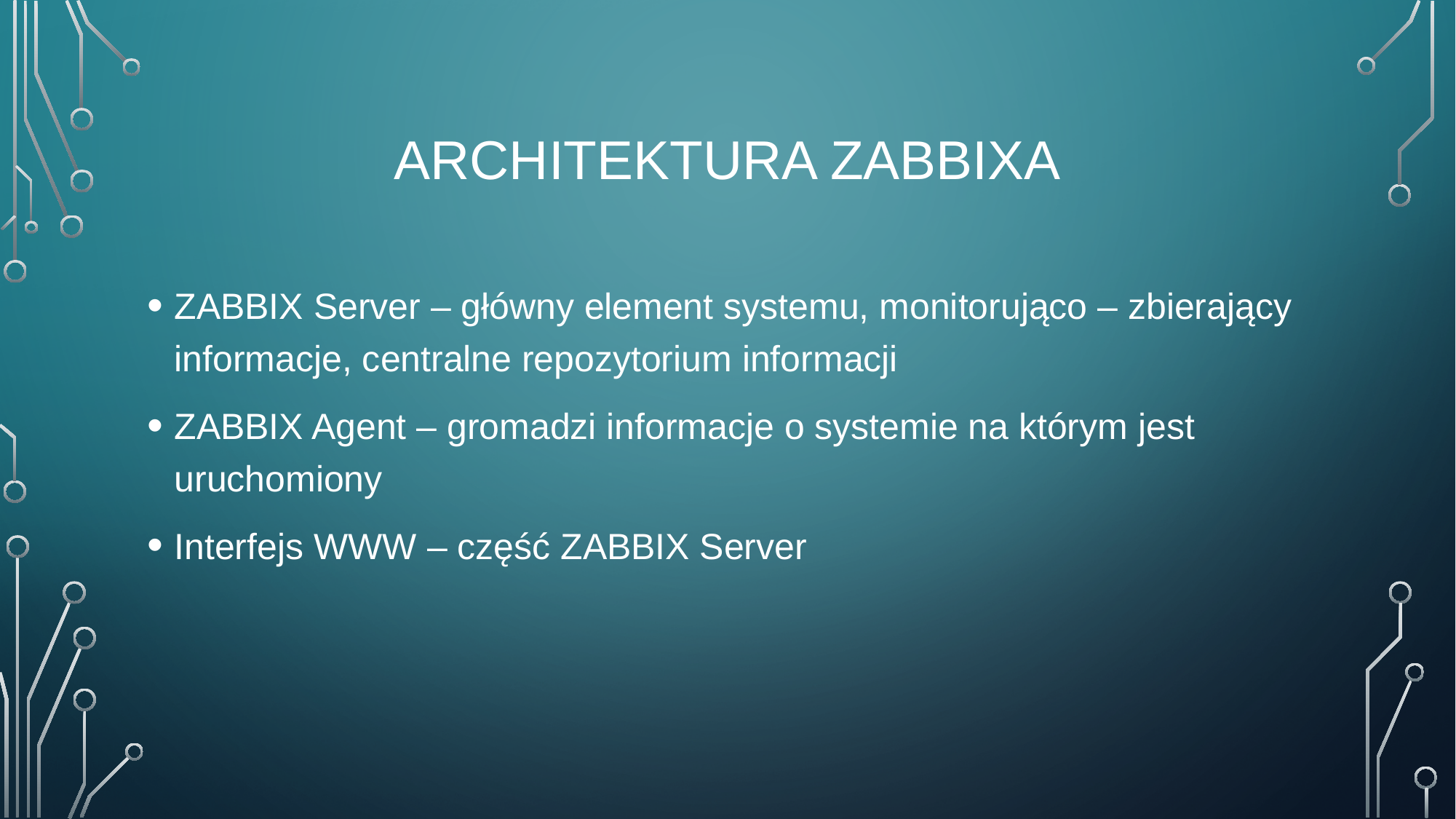

# Architektura Zabbixa
ZABBIX Server – główny element systemu, monitorująco – zbierający informacje, centralne repozytorium informacji
ZABBIX Agent – gromadzi informacje o systemie na którym jest uruchomiony
Interfejs WWW – część ZABBIX Server